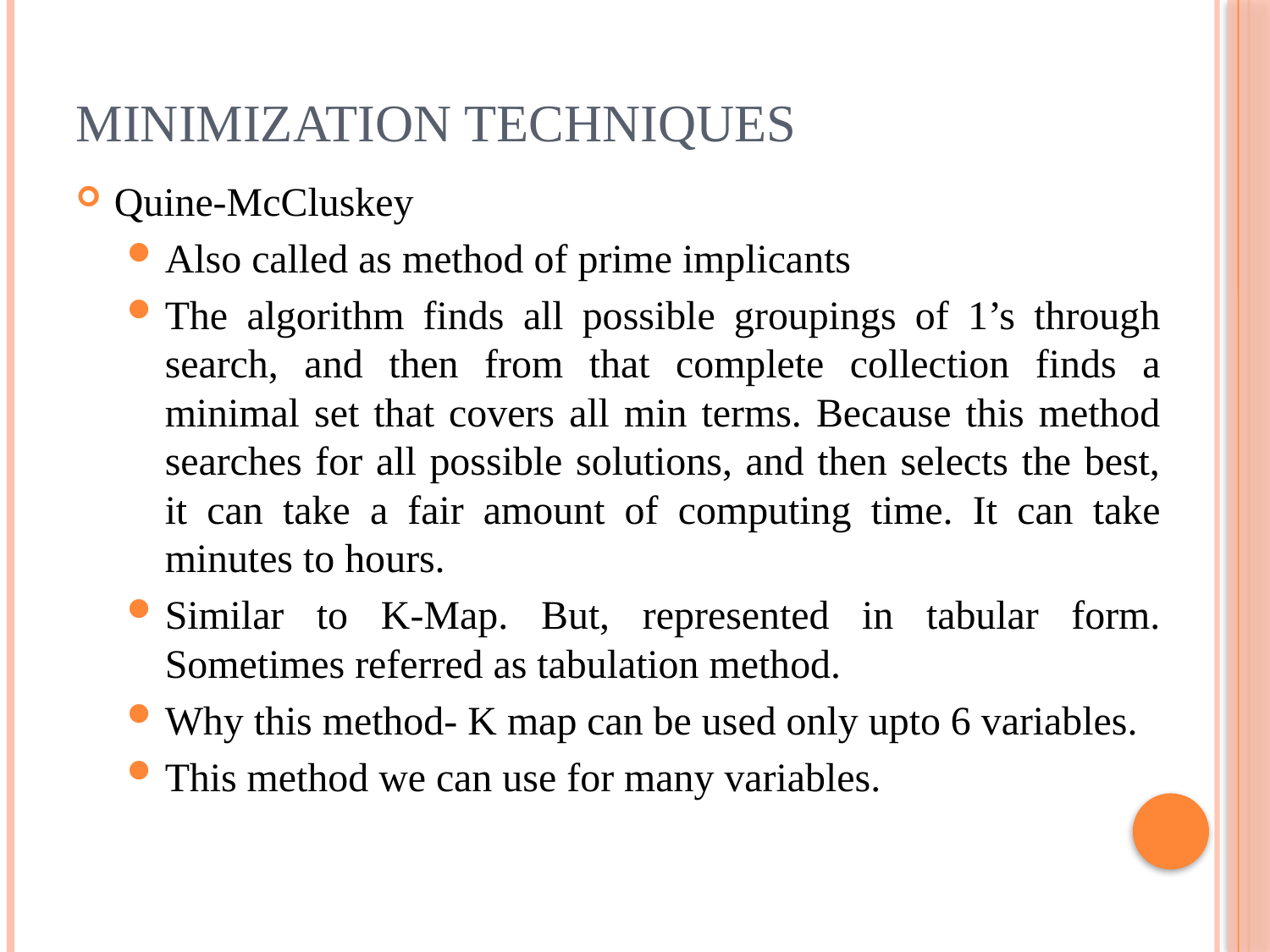

# Minimization Techniques
Quine-McCluskey
Also called as method of prime implicants
The algorithm finds all possible groupings of 1’s through search, and then from that complete collection finds a minimal set that covers all min terms. Because this method searches for all possible solutions, and then selects the best, it can take a fair amount of computing time. It can take minutes to hours.
Similar to K-Map. But, represented in tabular form. Sometimes referred as tabulation method.
Why this method- K map can be used only upto 6 variables.
This method we can use for many variables.